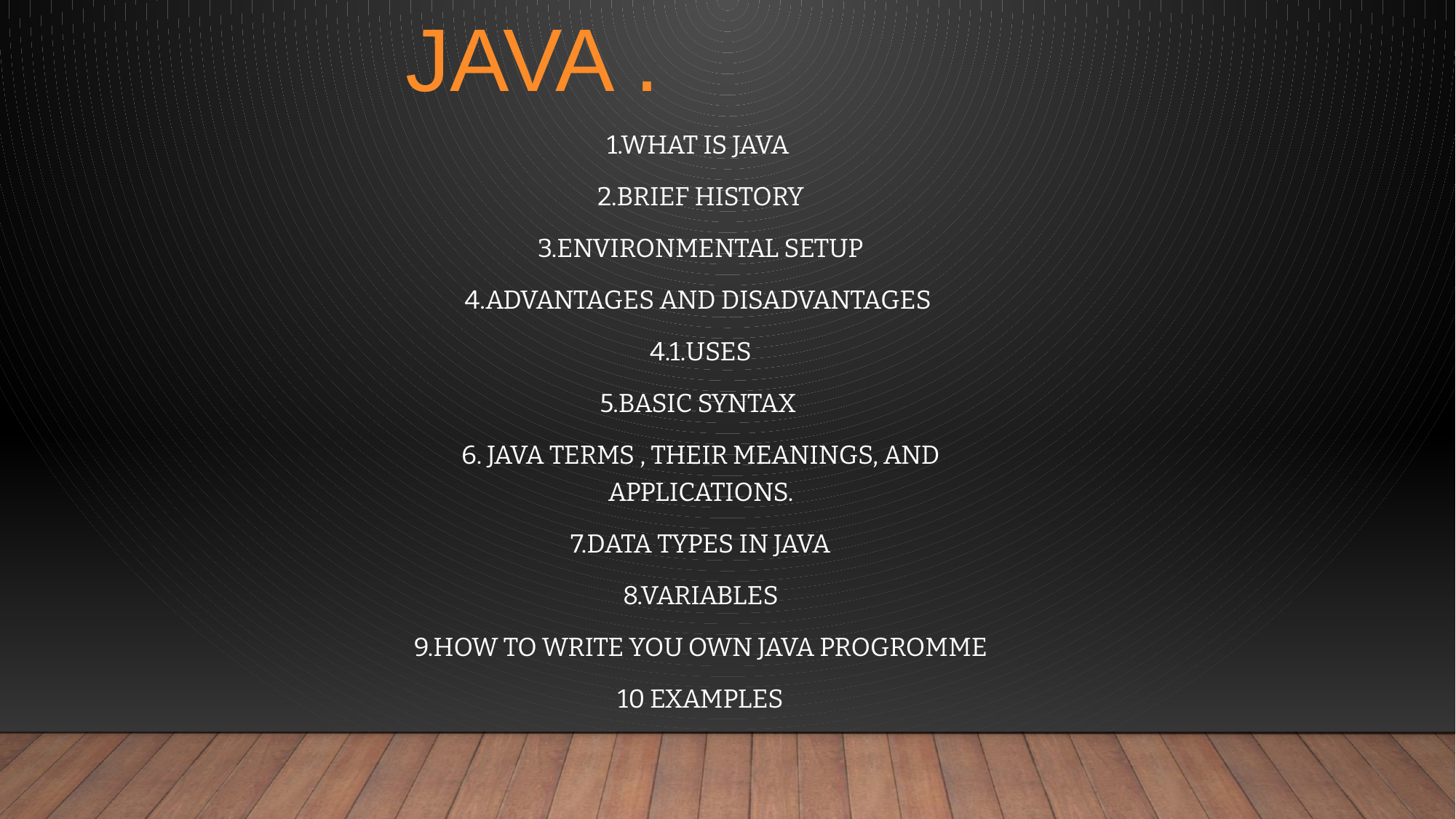

# JAVA .
1.What is java
2.Brief history
3.Environmental setup
4.Advantages and Disadvantages
4.1.uses
5.Basic syntax
6. Java Terms , their meanings, and applications.
7.Data types in java
8.Variables
9.How to write you own java progromme
10 examples